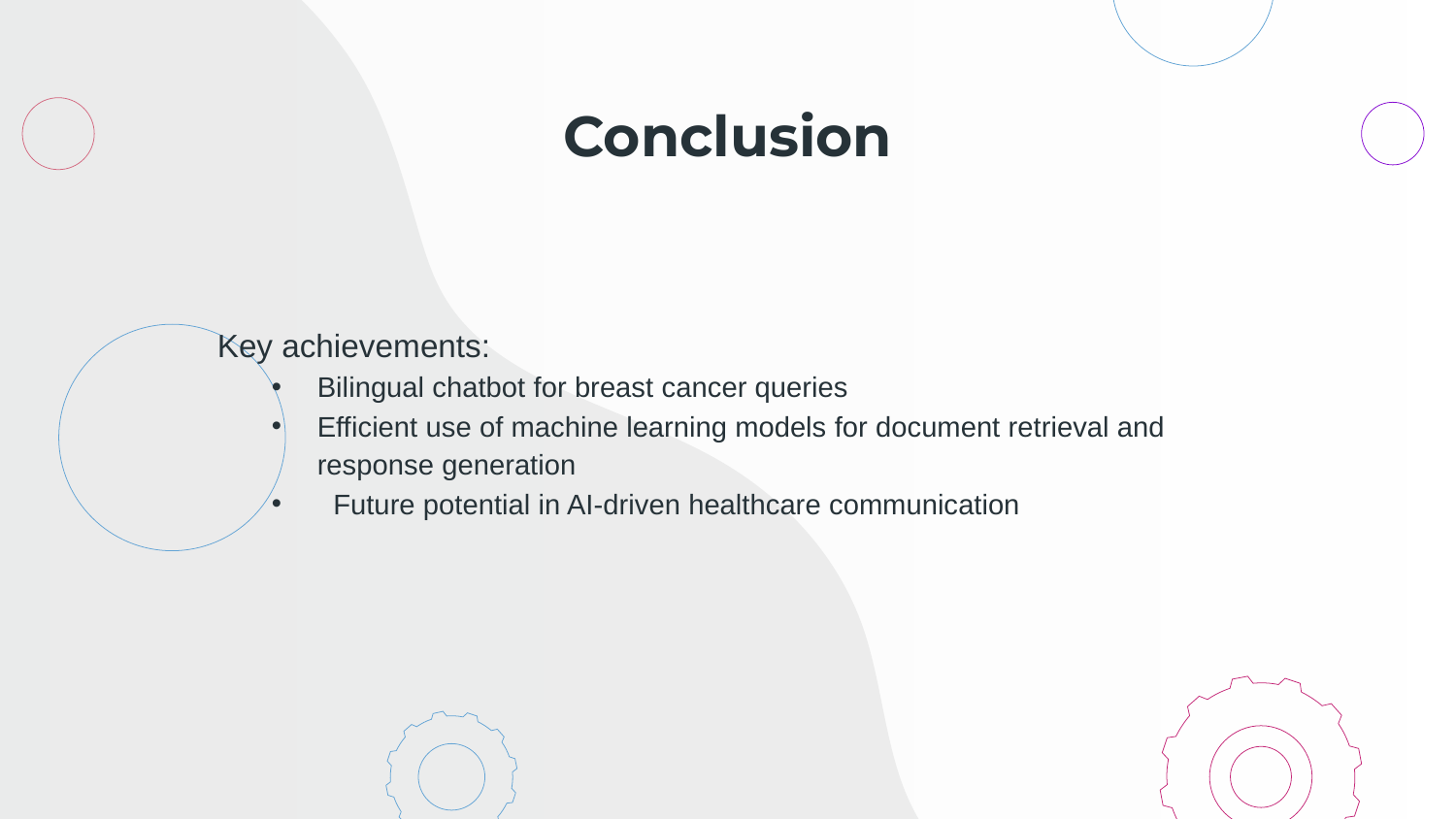

# Conclusion
Key achievements:
Bilingual chatbot for breast cancer queries
Efficient use of machine learning models for document retrieval and response generation
  Future potential in AI-driven healthcare communication